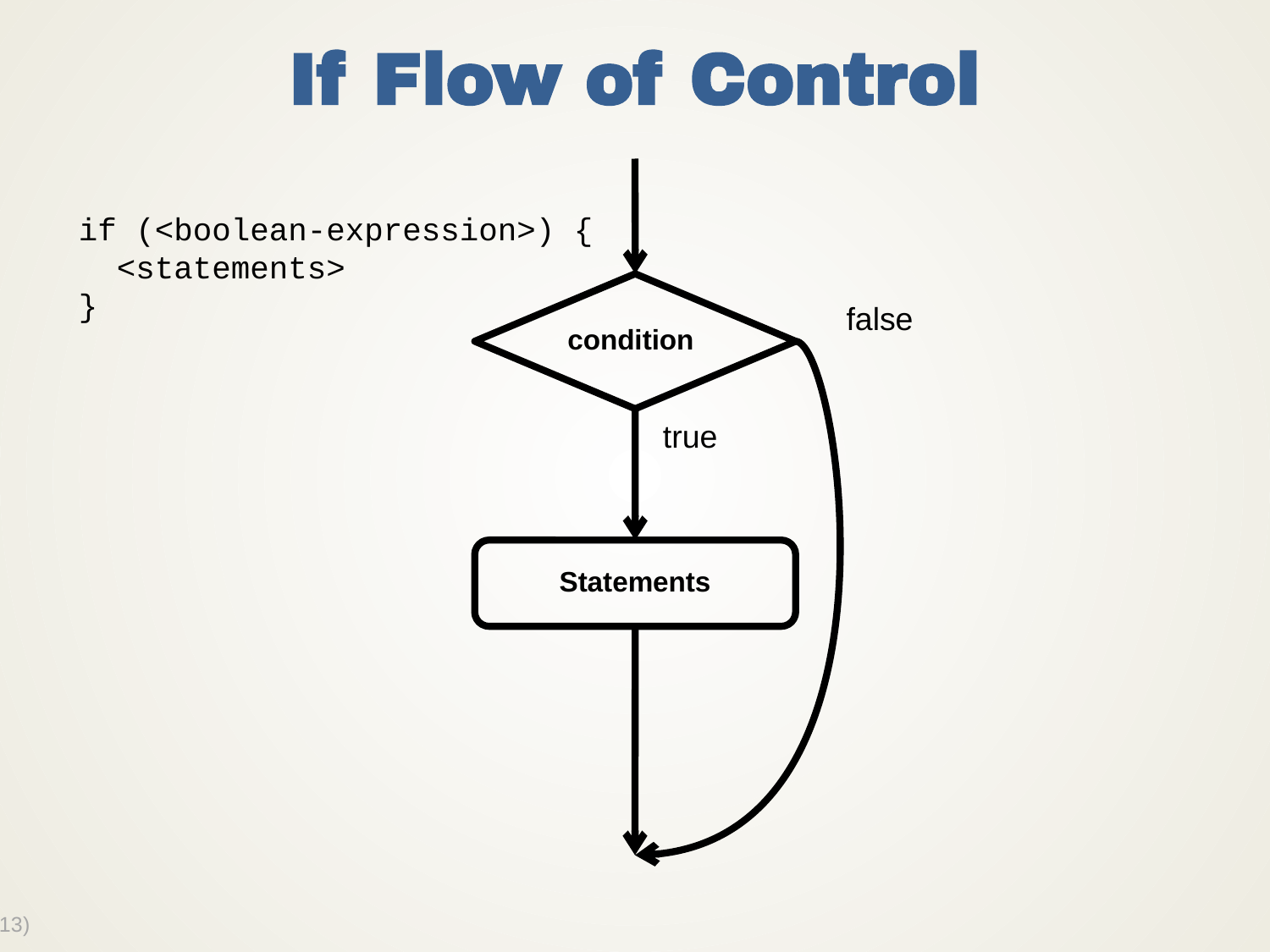

# If Flow of Control

if (<boolean-expression>) {
  <statements>
}
condition
false
true
Statements